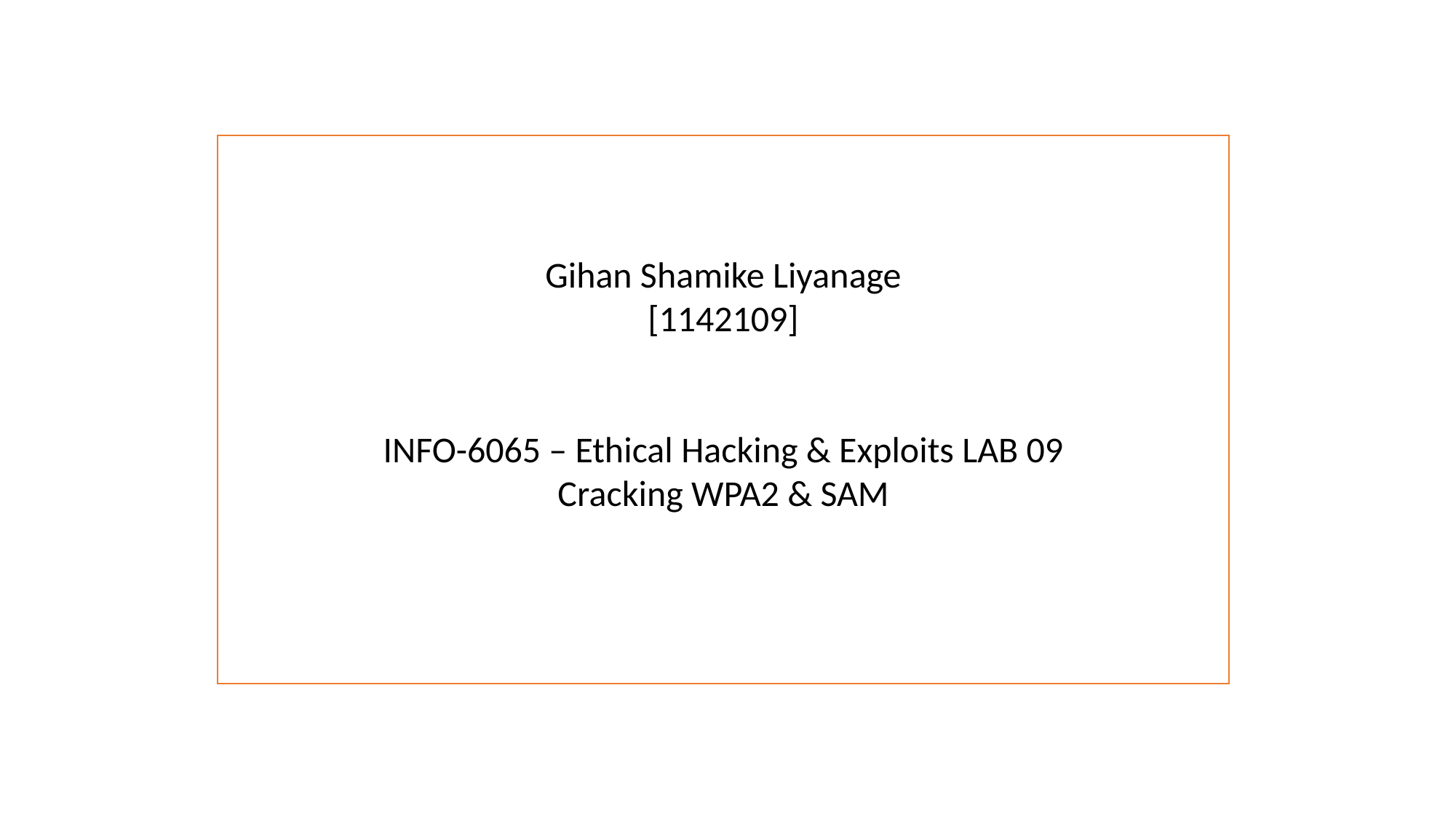

Gihan Shamike Liyanage
[1142109]

INFO-6065 – Ethical Hacking & Exploits LAB 09 Cracking WPA2 & SAM